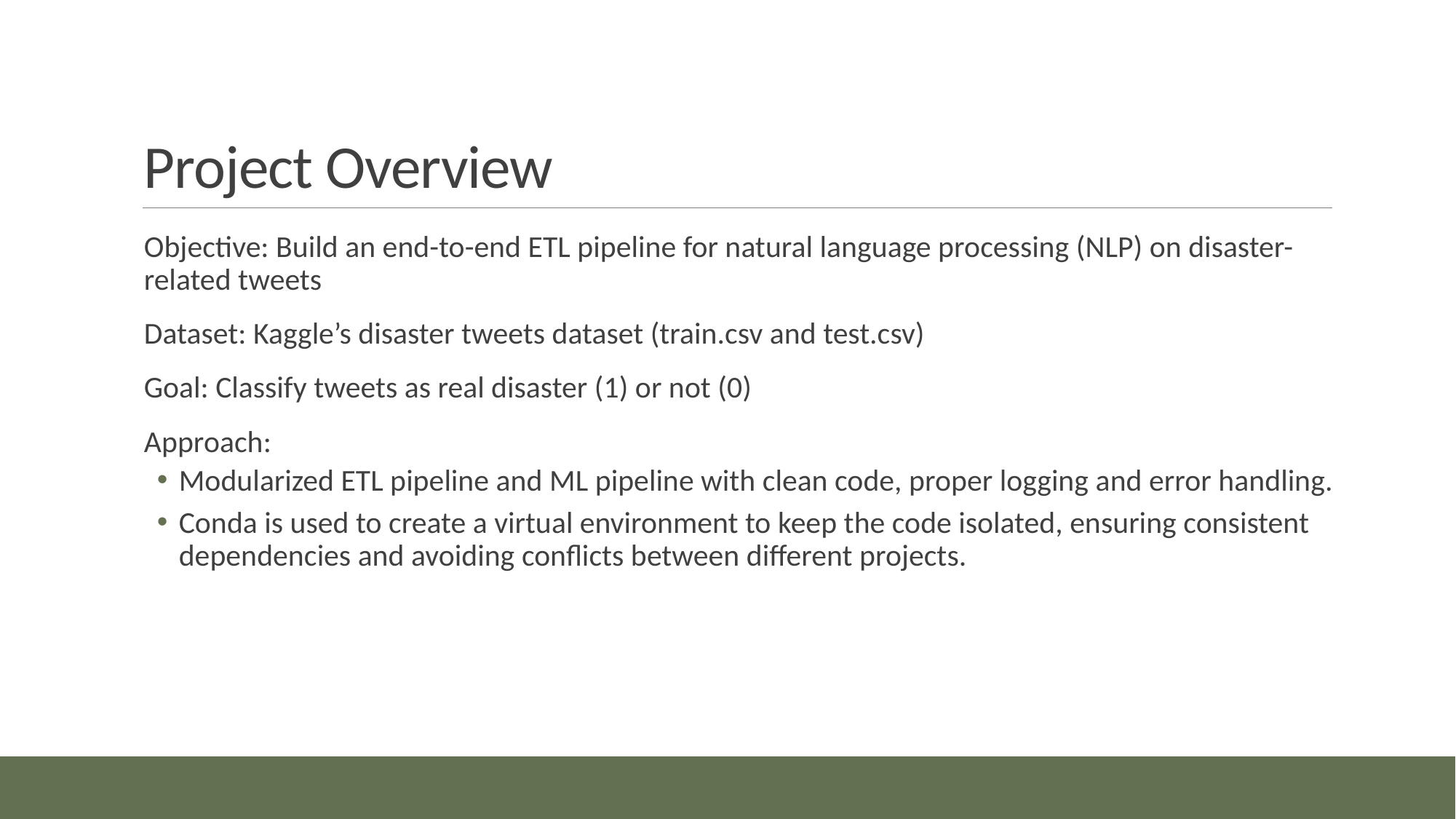

# Project Overview
Objective: Build an end-to-end ETL pipeline for natural language processing (NLP) on disaster-related tweets
Dataset: Kaggle’s disaster tweets dataset (train.csv and test.csv)
Goal: Classify tweets as real disaster (1) or not (0)
Approach:
Modularized ETL pipeline and ML pipeline with clean code, proper logging and error handling.
Conda is used to create a virtual environment to keep the code isolated, ensuring consistent dependencies and avoiding conflicts between different projects.